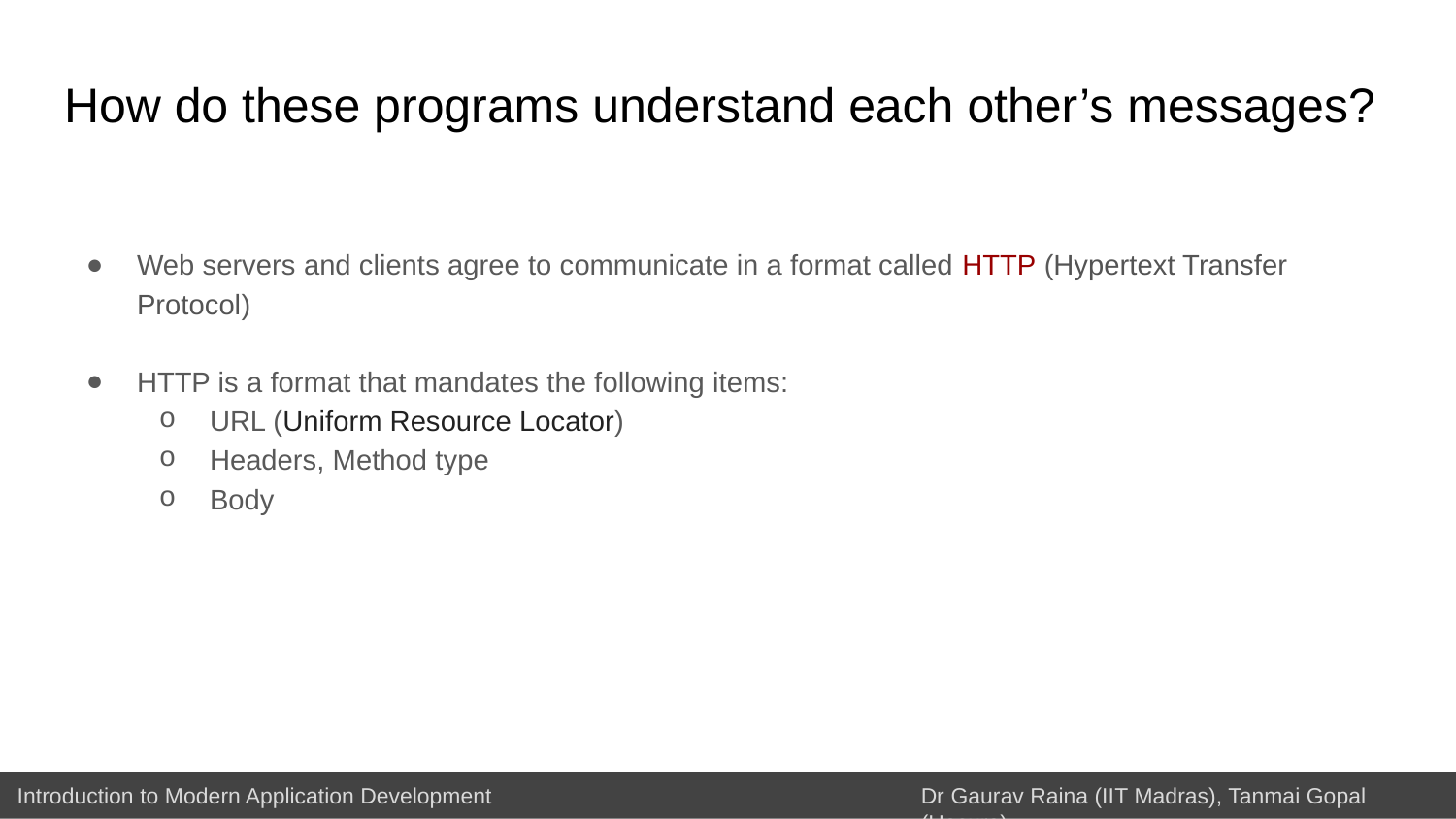

# How do these programs understand each other’s messages?
Web servers and clients agree to communicate in a format called HTTP (Hypertext Transfer Protocol)

HTTP is a format that mandates the following items:
URL (Uniform Resource Locator)
Headers, Method type
Body